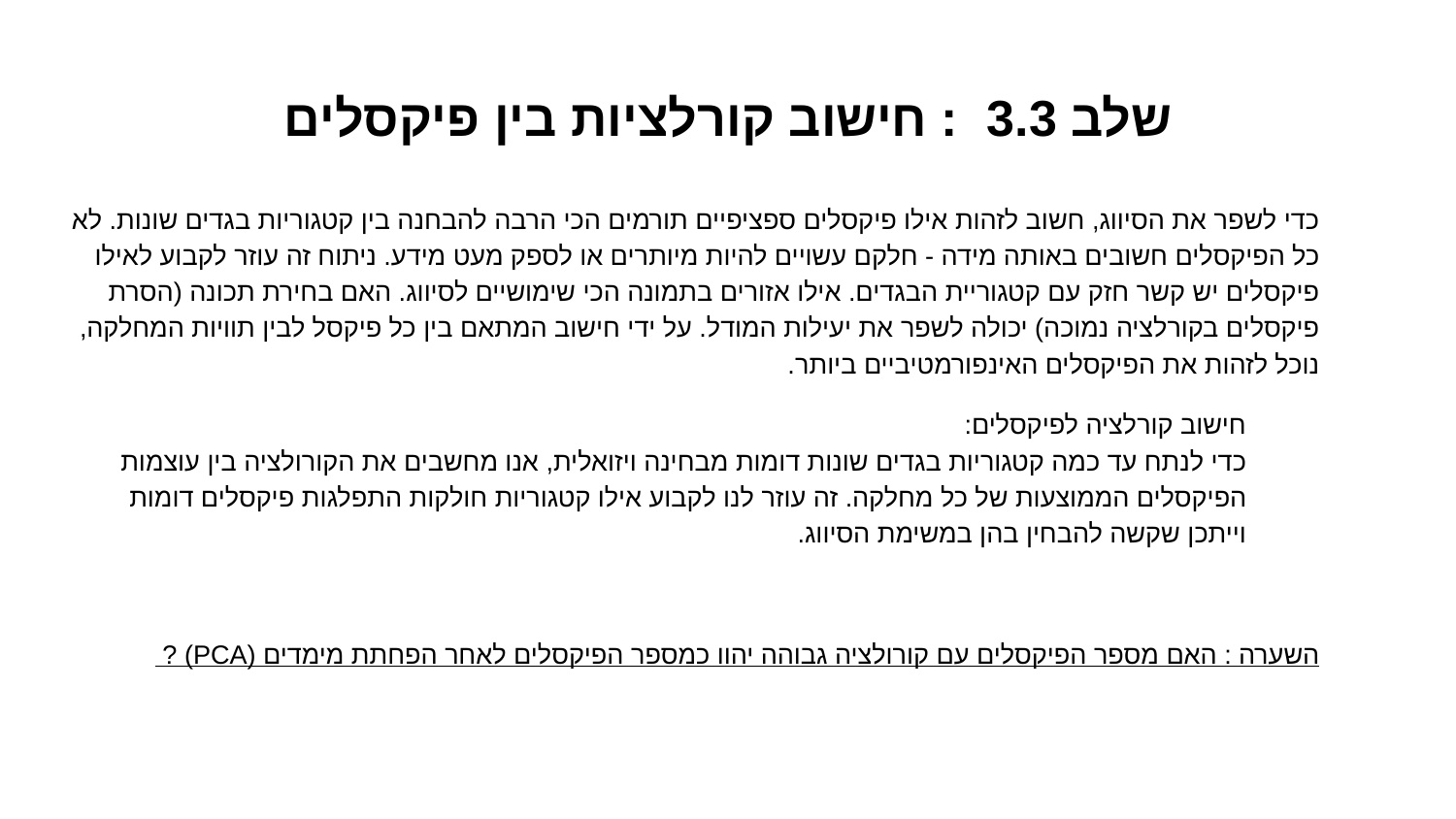

# שלב 3.3  : חישוב קורלציות בין פיקסלים

כדי לשפר את הסיווג, חשוב לזהות אילו פיקסלים ספציפיים תורמים הכי הרבה להבחנה בין קטגוריות בגדים שונות. לא כל הפיקסלים חשובים באותה מידה - חלקם עשויים להיות מיותרים או לספק מעט מידע. ניתוח זה עוזר לקבוע לאילו פיקסלים יש קשר חזק עם קטגוריית הבגדים. אילו אזורים בתמונה הכי שימושיים לסיווג. האם בחירת תכונה (הסרת פיקסלים בקורלציה נמוכה) יכולה לשפר את יעילות המודל. על ידי חישוב המתאם בין כל פיקסל לבין תוויות המחלקה, נוכל לזהות את הפיקסלים האינפורמטיביים ביותר.
חישוב קורלציה לפיקסלים:
כדי לנתח עד כמה קטגוריות בגדים שונות דומות מבחינה ויזואלית, אנו מחשבים את הקורולציה בין עוצמות הפיקסלים הממוצעות של כל מחלקה. זה עוזר לנו לקבוע אילו קטגוריות חולקות התפלגות פיקסלים דומות וייתכן שקשה להבחין בהן במשימת הסיווג.

השערה : האם מספר הפיקסלים עם קורולציה גבוהה יהוו כמספר הפיקסלים לאחר הפחתת מימדים (PCA) ?